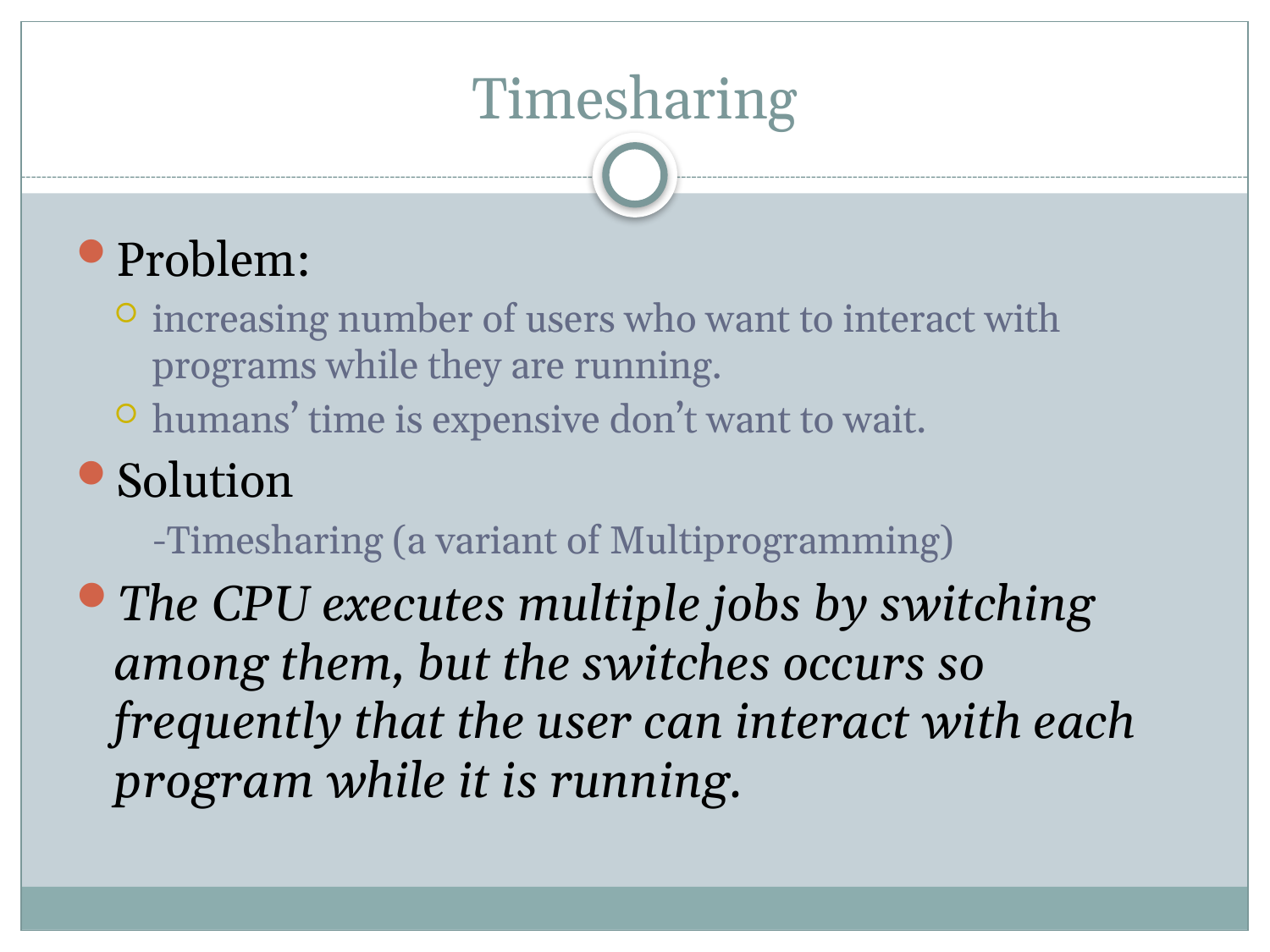

# Timesharing
Problem:
increasing number of users who want to interact with programs while they are running.
humans’ time is expensive don’t want to wait.
Solution
	-Timesharing (a variant of Multiprogramming)
The CPU executes multiple jobs by switching among them, but the switches occurs so frequently that the user can interact with each program while it is running.